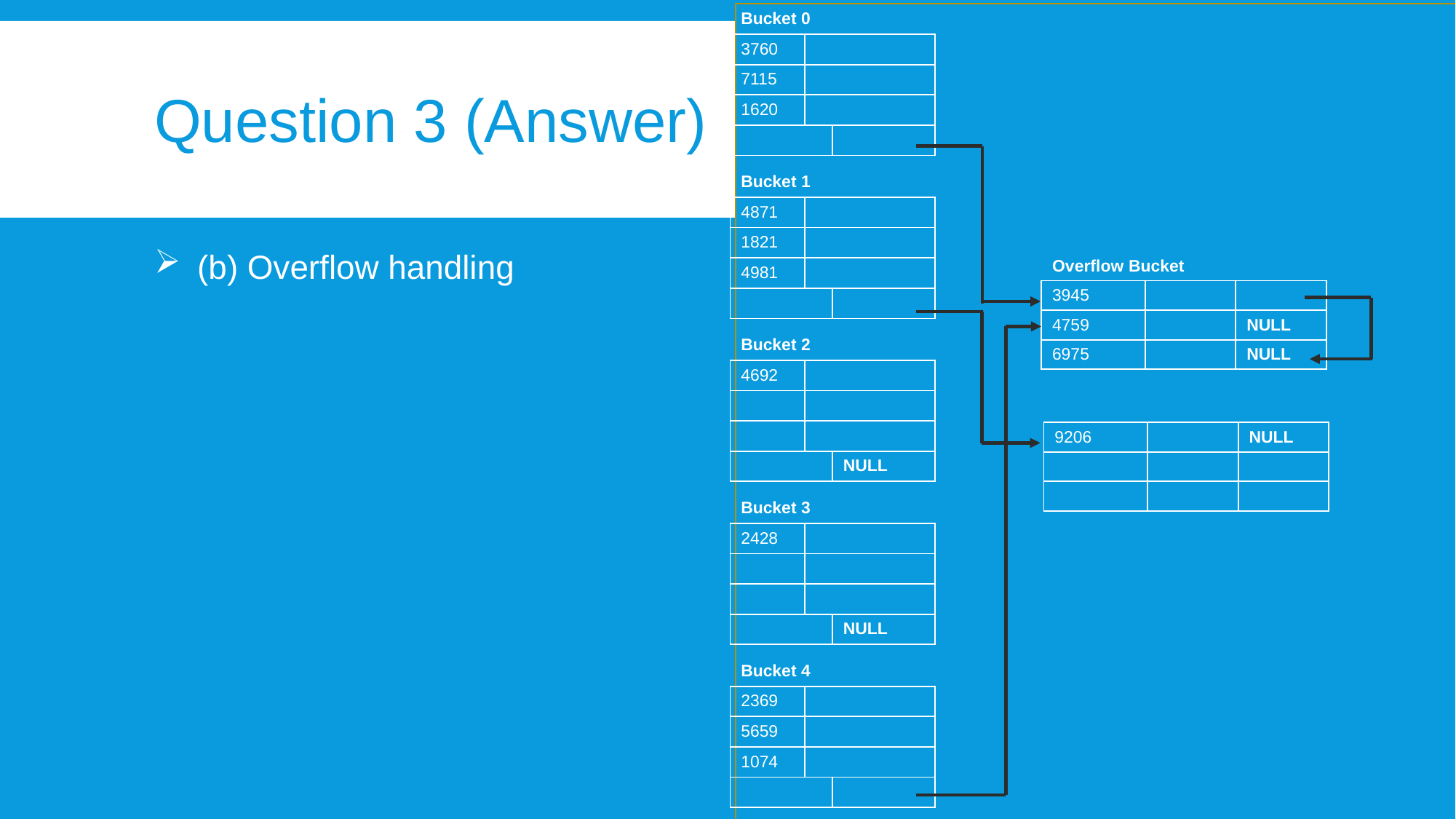

| Bucket 0 |  |  |
| --- | --- | --- |
| 3760 |  |  |
| 7115 |  |  |
| 1620 |  |  |
|  |  |  |

# Question 3 (Answer)
| Bucket 1 |  |  |
| --- | --- | --- |
| 4871 |  |  |
| 1821 |  |  |
| 4981 |  |  |
|  |  |  |
(b) Overflow handling
| Overflow Bucket |  |  |
| --- | --- | --- |
| 3945 |  |  |
| 4759 |  | NULL |
| 6975 |  | NULL |
| Bucket 2 |  |  |
| --- | --- | --- |
| 4692 |  |  |
|  |  |  |
|  |  |  |
|  |  | NULL |
|  |  |  |
| --- | --- | --- |
| 9206 |  | NULL |
|  |  |  |
|  |  |  |
| Bucket 3 |  |  |
| --- | --- | --- |
| 2428 |  |  |
|  |  |  |
|  |  |  |
|  |  | NULL |
| Bucket 4 |  |  |
| --- | --- | --- |
| 2369 |  |  |
| 5659 |  |  |
| 1074 |  |  |
|  |  |  |
9